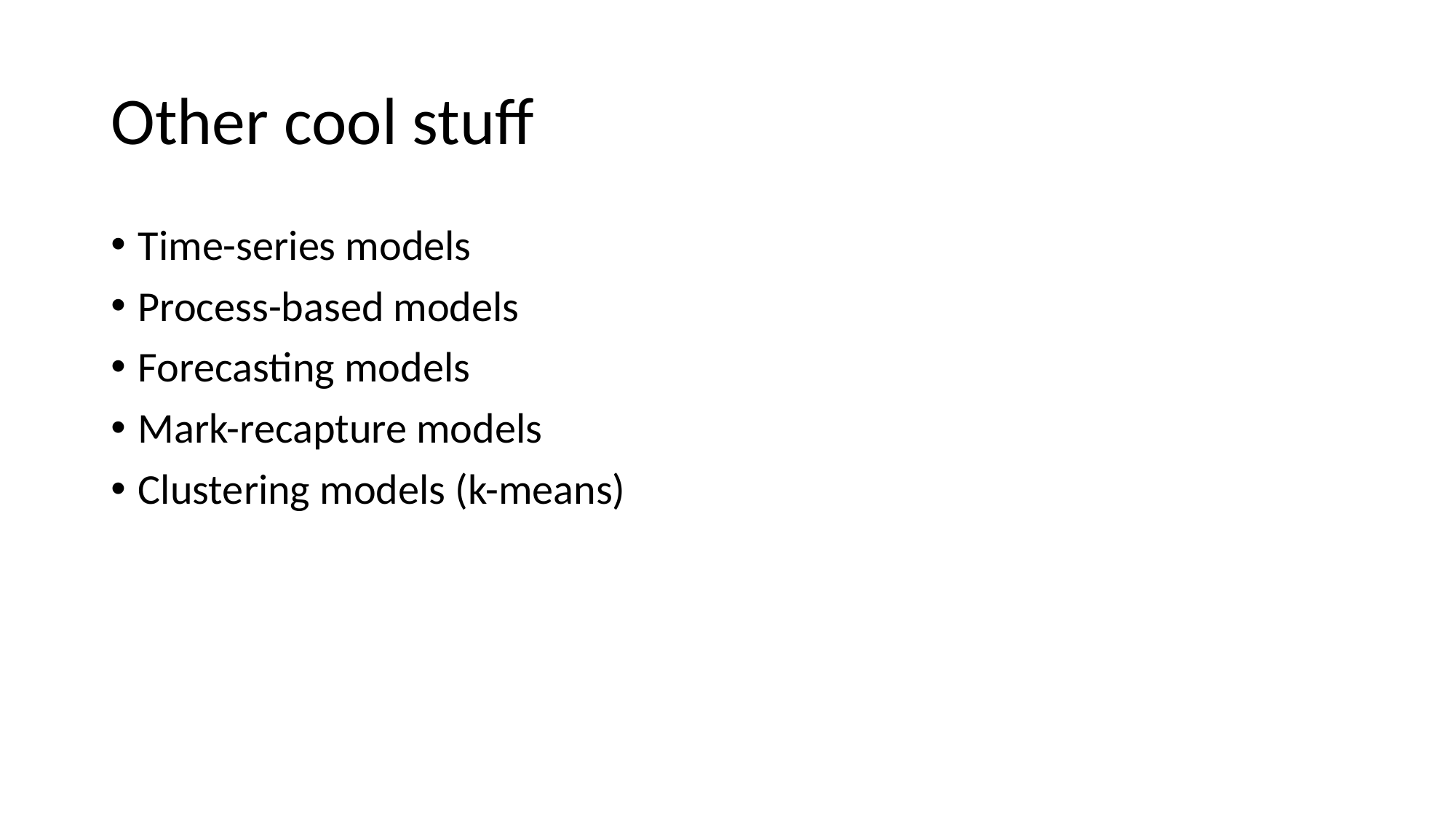

# Other cool stuff
Time-series models
Process-based models
Forecasting models
Mark-recapture models
Clustering models (k-means)